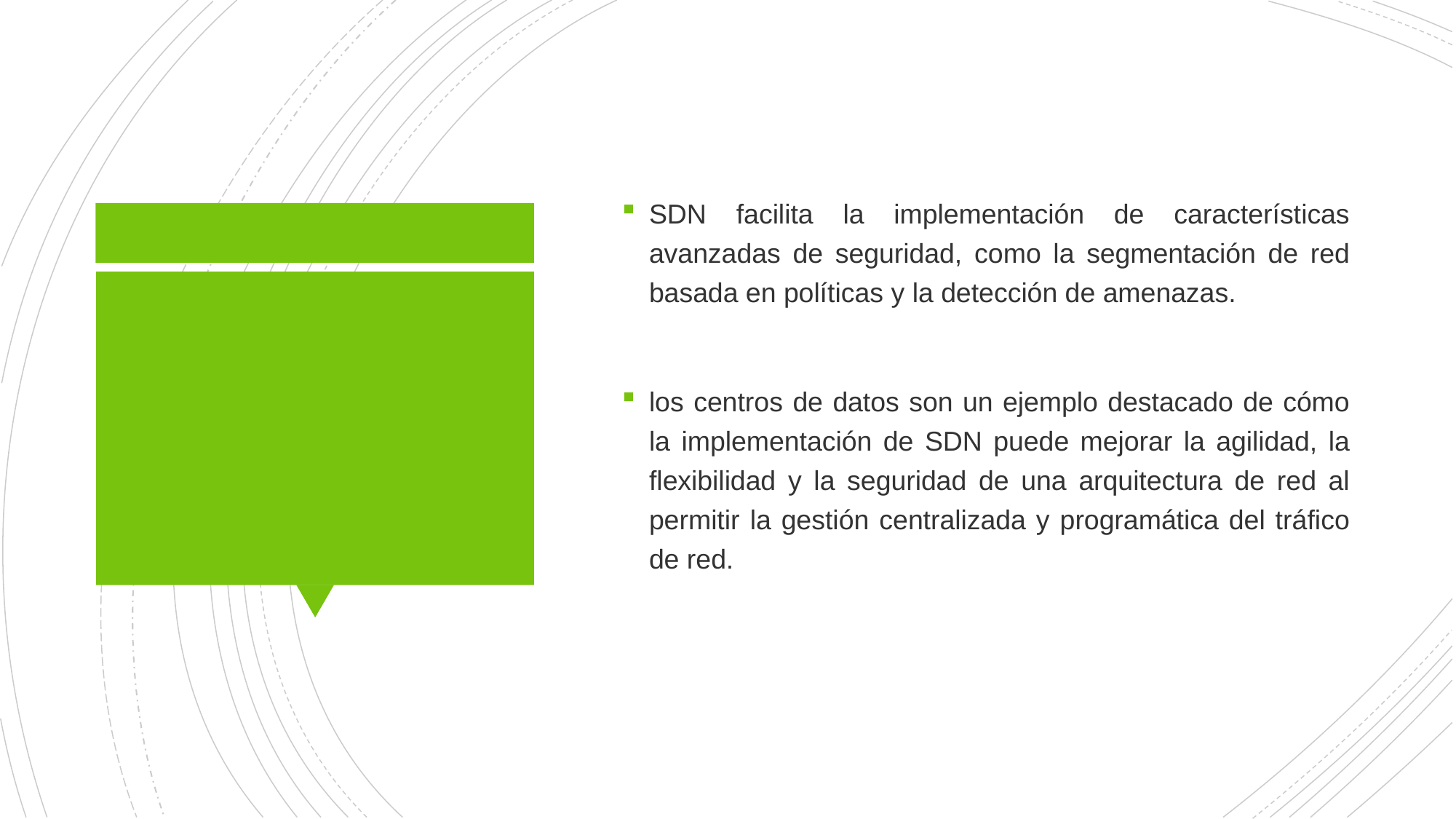

SDN facilita la implementación de características avanzadas de seguridad, como la segmentación de red basada en políticas y la detección de amenazas.

los centros de datos son un ejemplo destacado de cómo la implementación de SDN puede mejorar la agilidad, la flexibilidad y la seguridad de una arquitectura de red al permitir la gestión centralizada y programática del tráfico de red.